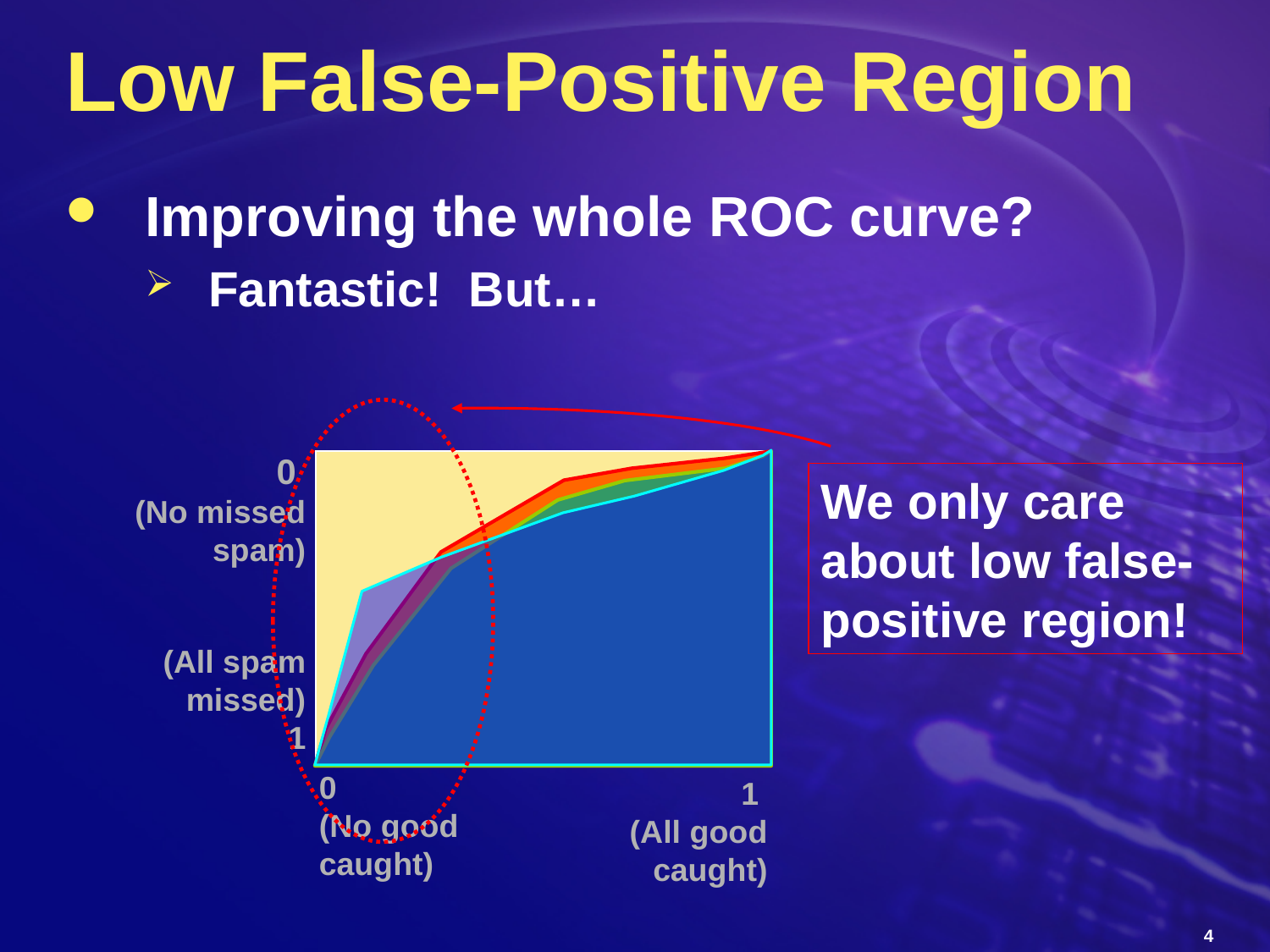

# Low False-Positive Region
Improving the whole ROC curve?
Fantastic!  But…

We only care about low false-positive region!
0
(No missed spam)

(All spam missed)
1
0
(No good caught)

1
(All good caught)